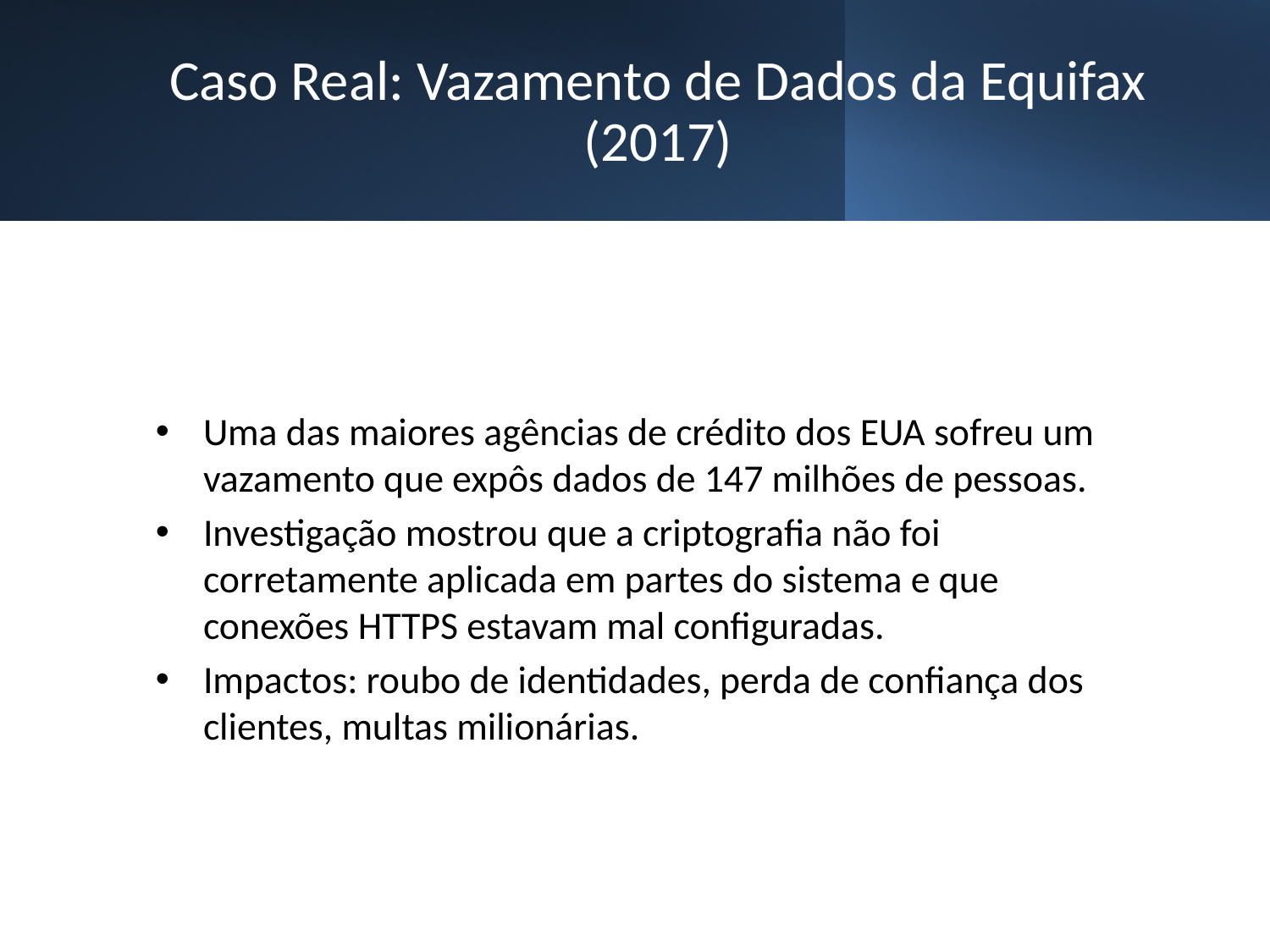

# Caso Real: Vazamento de Dados da Equifax (2017)
Uma das maiores agências de crédito dos EUA sofreu um vazamento que expôs dados de 147 milhões de pessoas.
Investigação mostrou que a criptografia não foi corretamente aplicada em partes do sistema e que conexões HTTPS estavam mal configuradas.
Impactos: roubo de identidades, perda de confiança dos clientes, multas milionárias.